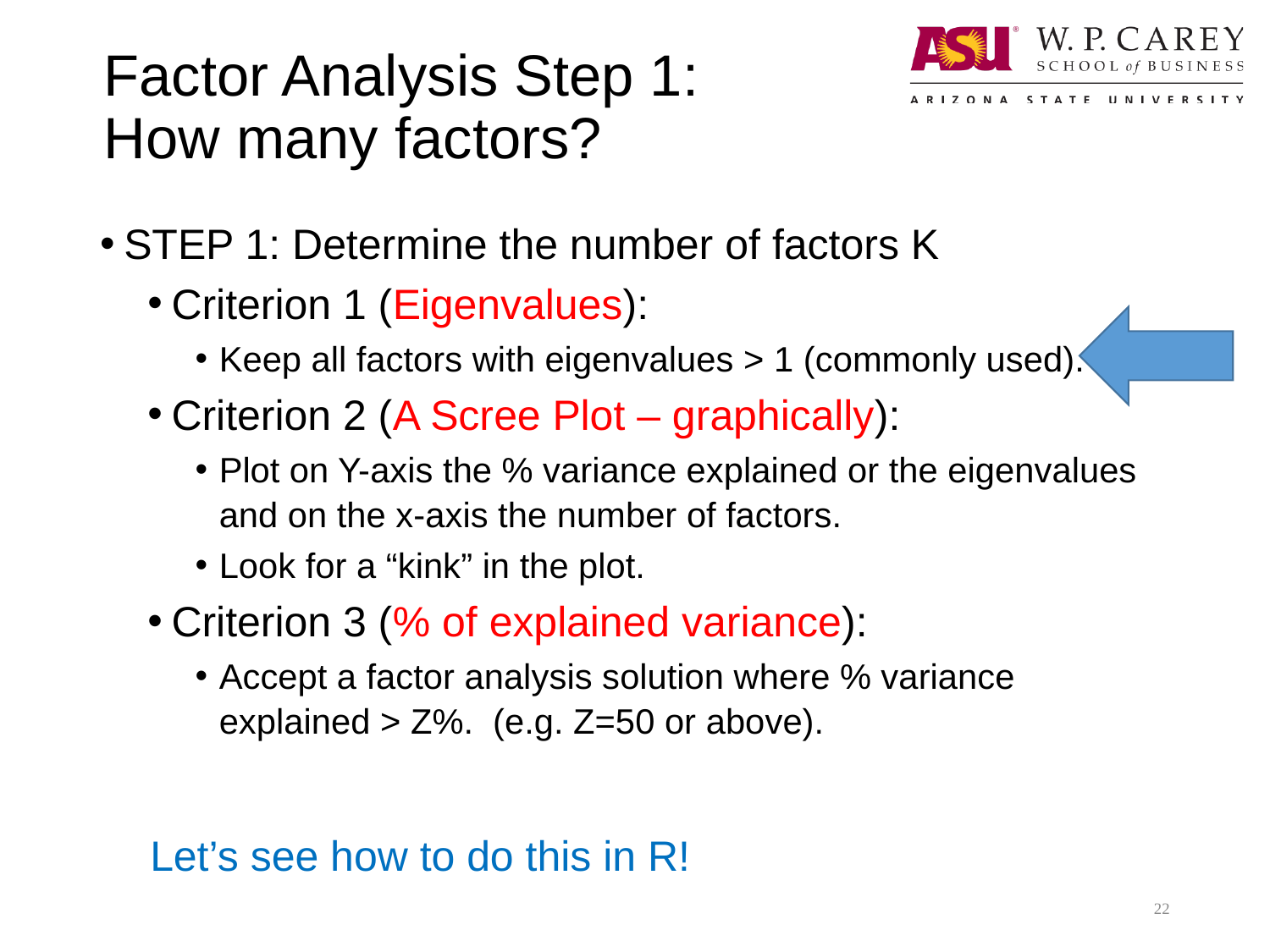

# Factor Analysis Step 1: How many factors?
STEP 1: Determine the number of factors K
Criterion 1 (Eigenvalues):
Keep all factors with eigenvalues > 1 (commonly used).
Criterion 2 (A Scree Plot – graphically):
Plot on Y-axis the % variance explained or the eigenvalues and on the x-axis the number of factors.
Look for a “kink” in the plot.
Criterion 3 (% of explained variance):
Accept a factor analysis solution where % variance explained > Z%.  (e.g. Z=50 or above).

Let’s see how to do this in R!
22